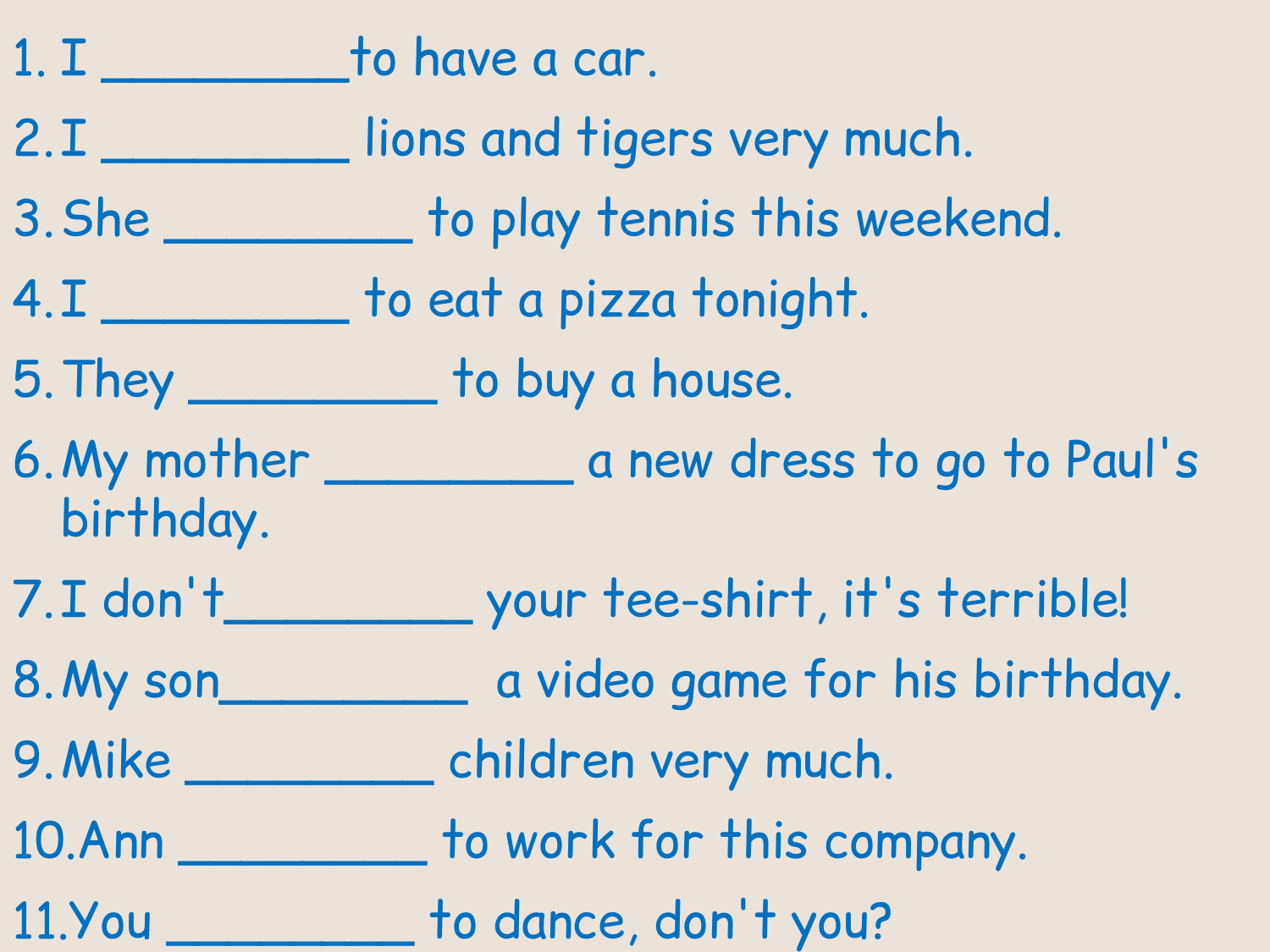

I ________to have a car.
I ________ lions and tigers very much.
She ________ to play tennis this weekend.
I ________ to eat a pizza tonight.
They ________ to buy a house.
My mother ________ a new dress to go to Paul's birthday.
I don't________ your tee-shirt, it's terrible!
My son________  a video game for his birthday.
Mike ________ children very much.
Ann ________ to work for this company.
You ________ to dance, don't you?